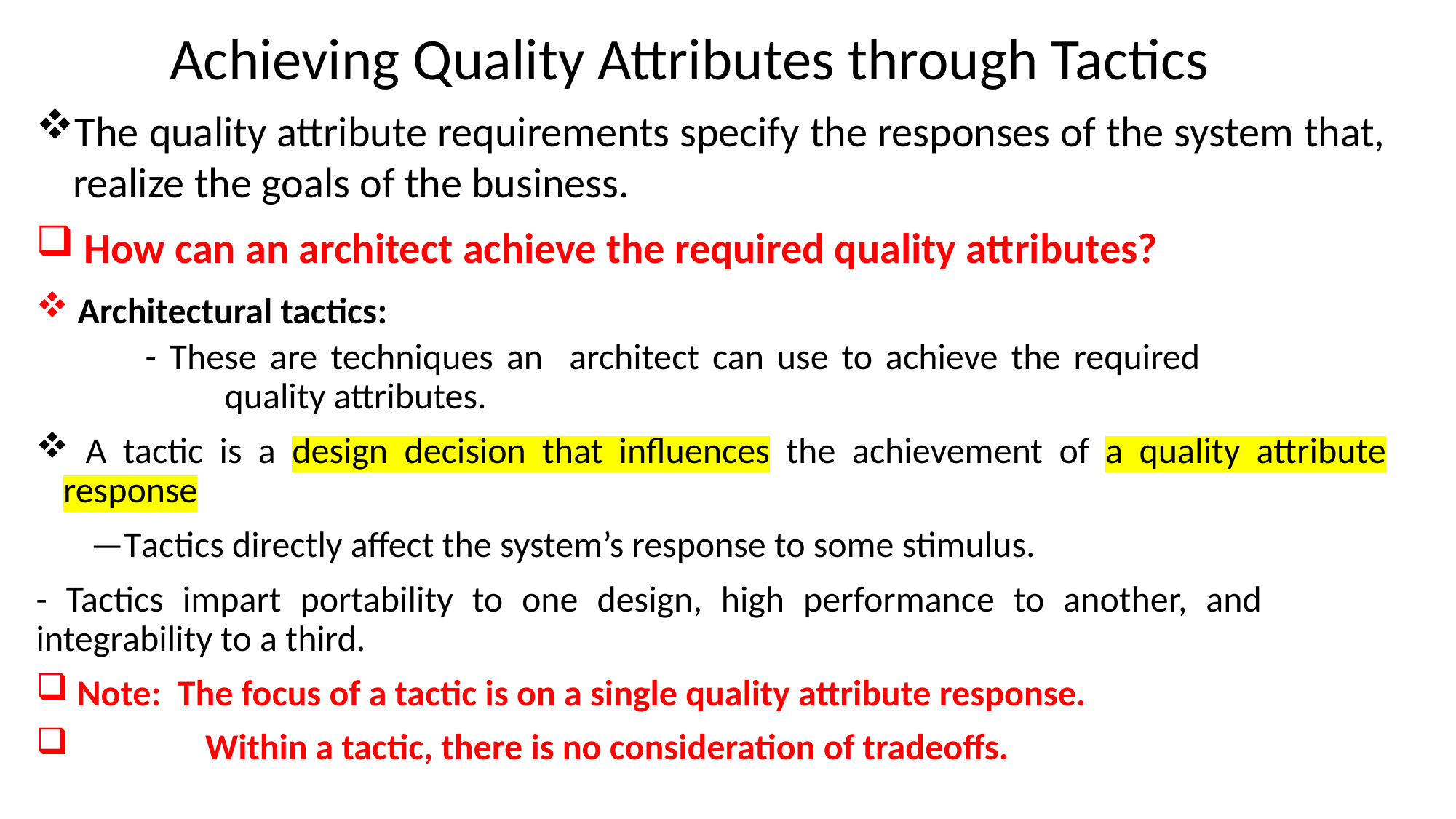

# Achieving Quality Attributes through Tactics
The quality attribute requirements specify the responses of the system that,  realize the goals of the business.
 How can an architect achieve the required quality attributes?
 Architectural tactics:
- These are techniques an  architect can use to achieve the required 	 	   	   quality attributes.
 A tactic is a design decision that influences the achievement of a quality attribute response
—Tactics directly affect the system’s response to some stimulus.
- Tactics impart portability to one design, high performance to another, and   	integrability to a third.
 Note:  The focus of a tactic is on a single quality attribute response.
 	    Within a tactic, there is no consideration of tradeoffs.